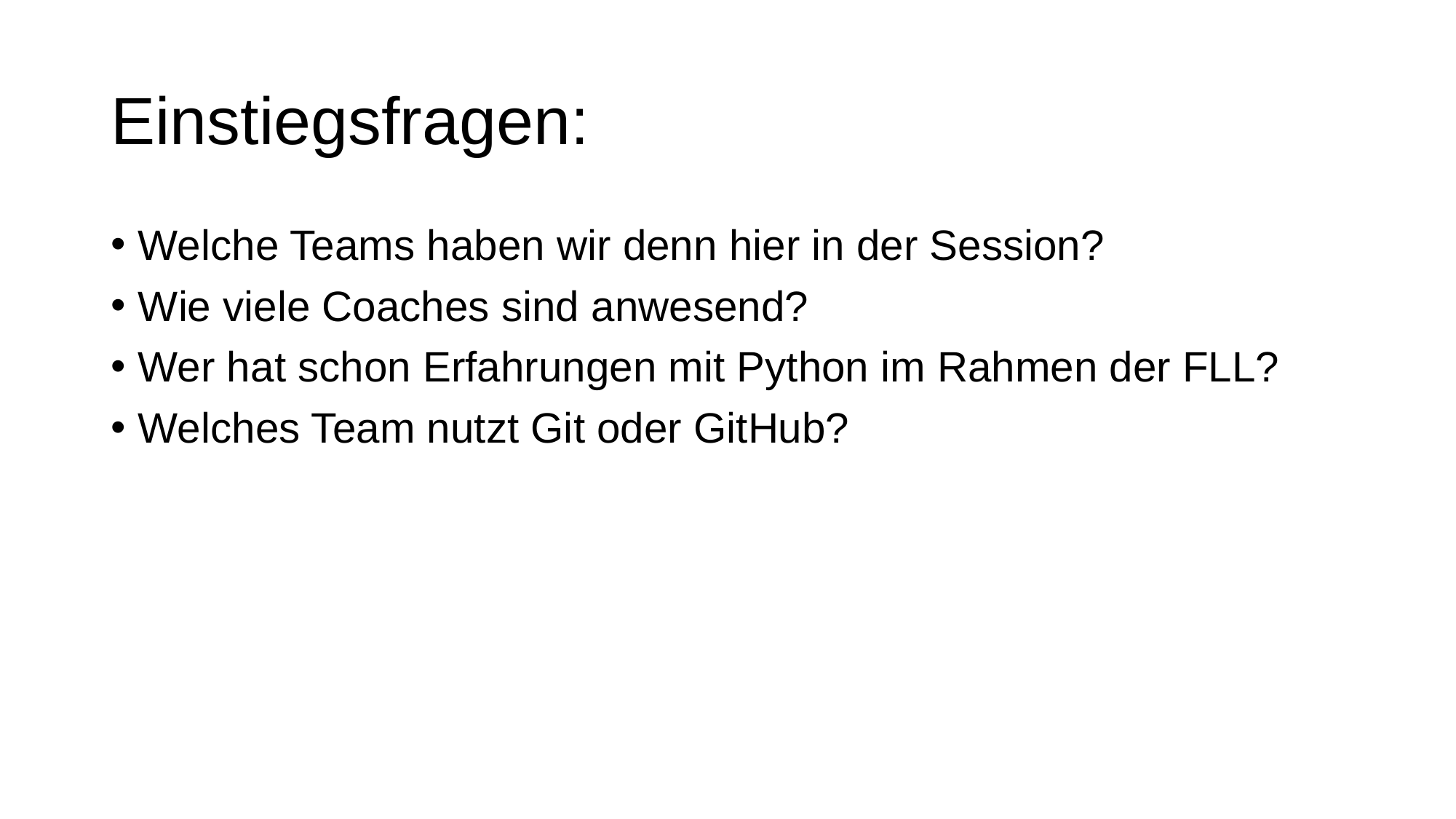

# Einstiegsfragen:
Welche Teams haben wir denn hier in der Session?
Wie viele Coaches sind anwesend?
Wer hat schon Erfahrungen mit Python im Rahmen der FLL?
Welches Team nutzt Git oder GitHub?